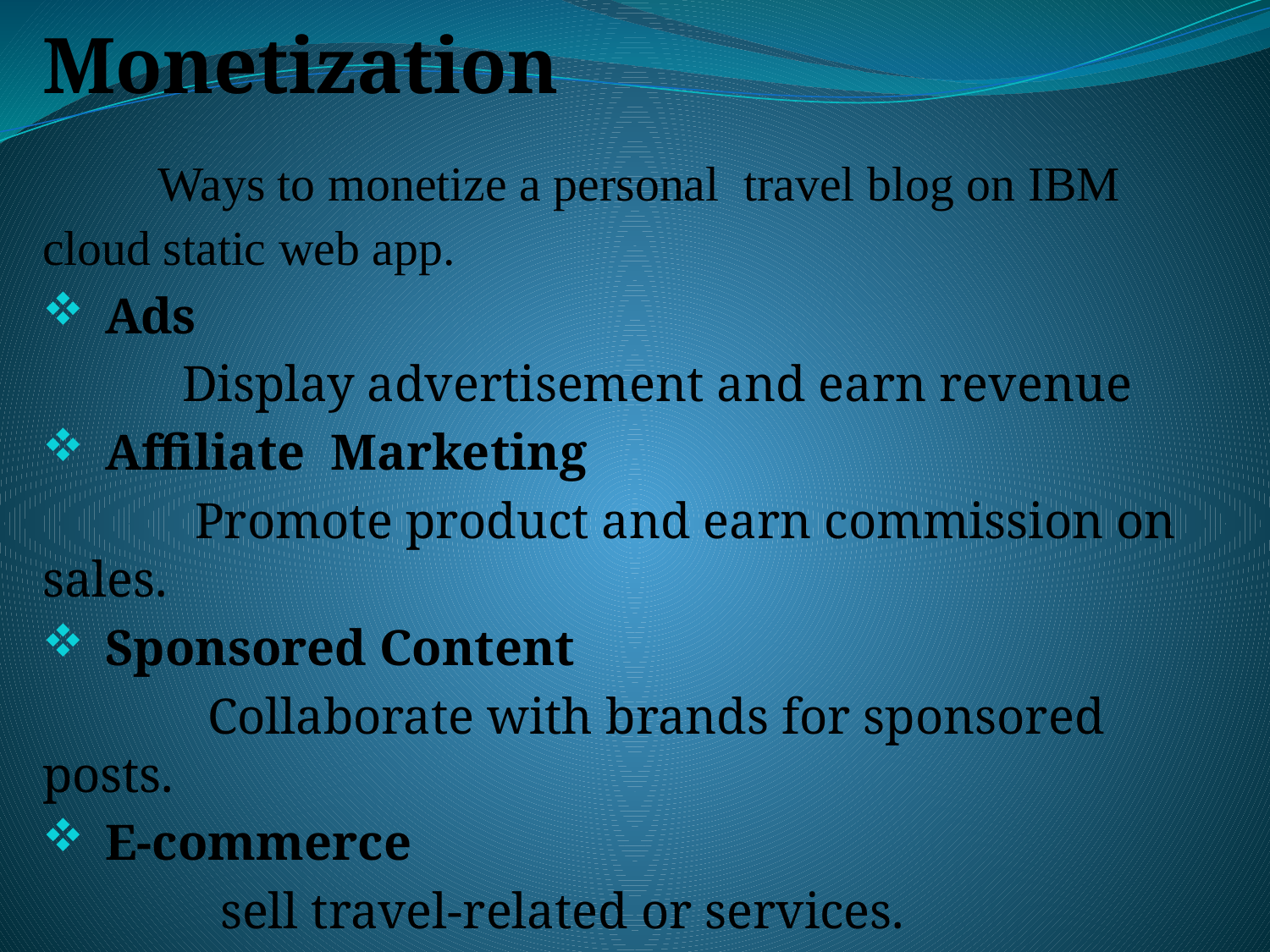

Monetization
      Ways to monetize a personal  travel blog on IBM cloud static web app.
Ads
           Display advertisement and earn revenue
Affiliate  Marketing
            Promote product and earn commission on sales.
Sponsored Content
             Collaborate with brands for sponsored posts.
E-commerce
              sell travel-related or services.